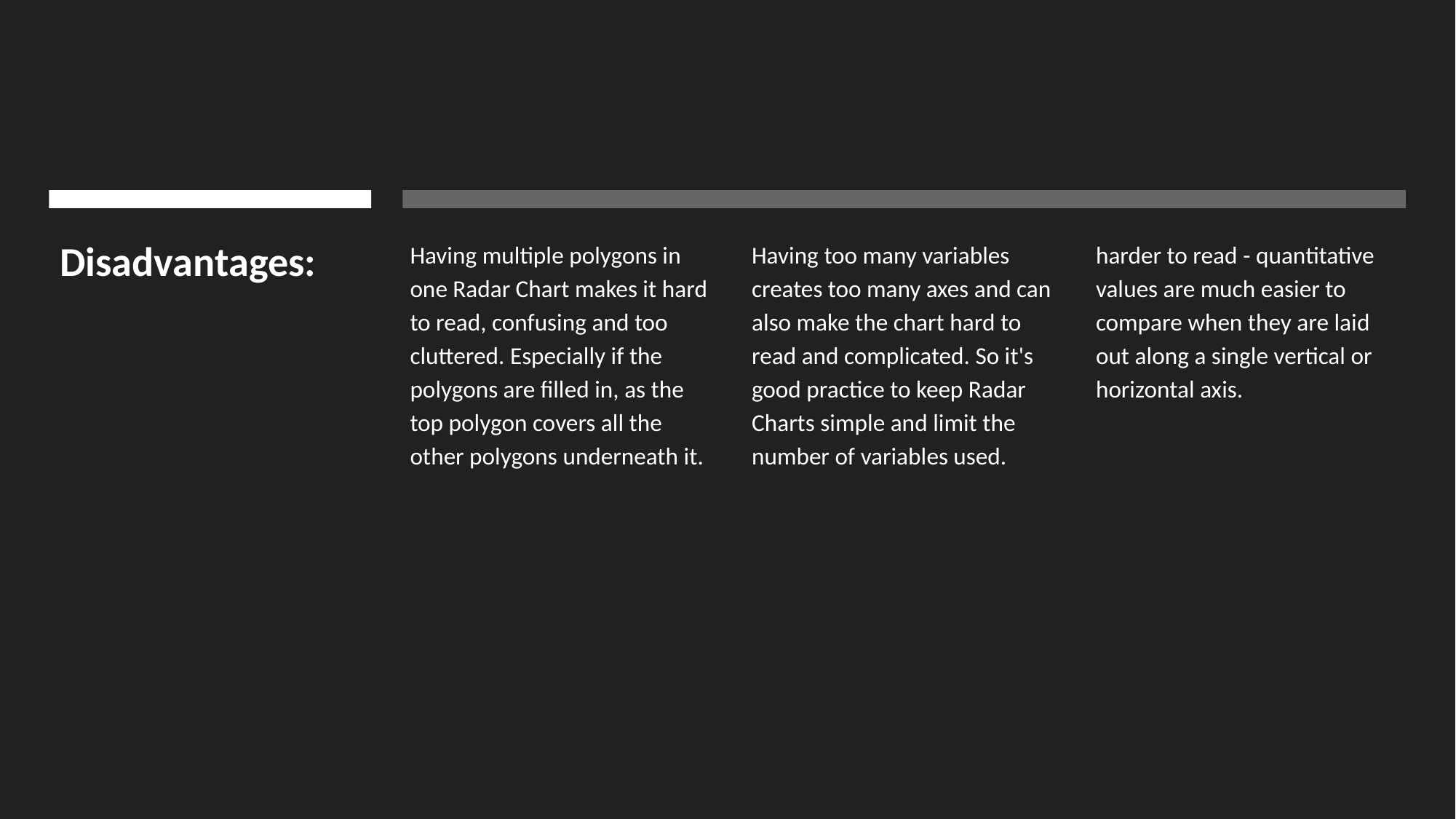

# Disadvantages:
Having multiple polygons in one Radar Chart makes it hard to read, confusing and too cluttered. Especially if the polygons are filled in, as the top polygon covers all the other polygons underneath it.
Having too many variables creates too many axes and can also make the chart hard to read and complicated. So it's good practice to keep Radar Charts simple and limit the number of variables used.
harder to read - quantitative values are much easier to compare when they are laid out along a single vertical or horizontal axis.